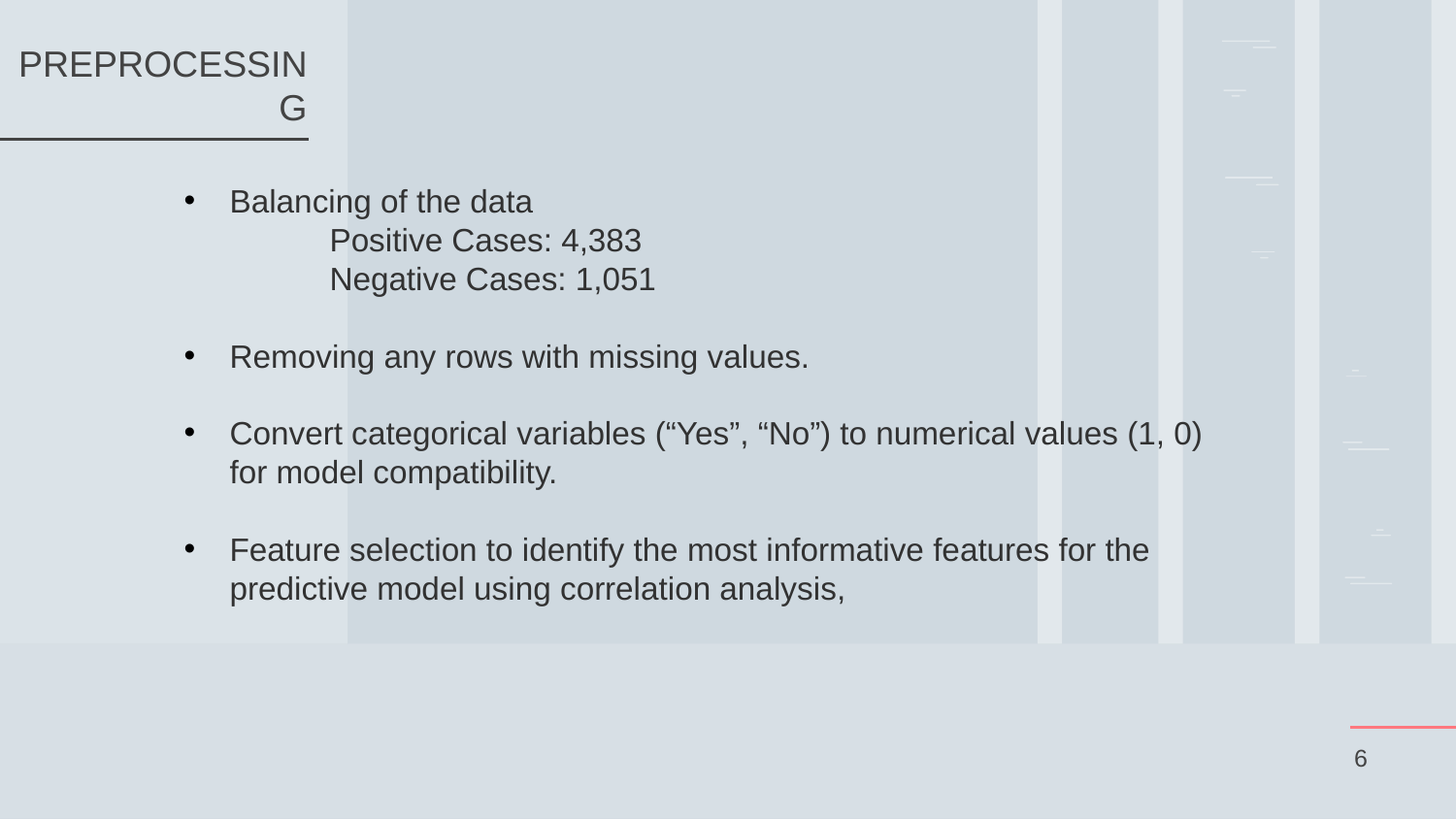

# PREPROCESSING
Balancing of the data
	Positive Cases: 4,383
	Negative Cases: 1,051

Removing any rows with missing values.

Convert categorical variables (“Yes”, “No”) to numerical values (1, 0) for model compatibility.

Feature selection to identify the most informative features for the predictive model using correlation analysis,
6